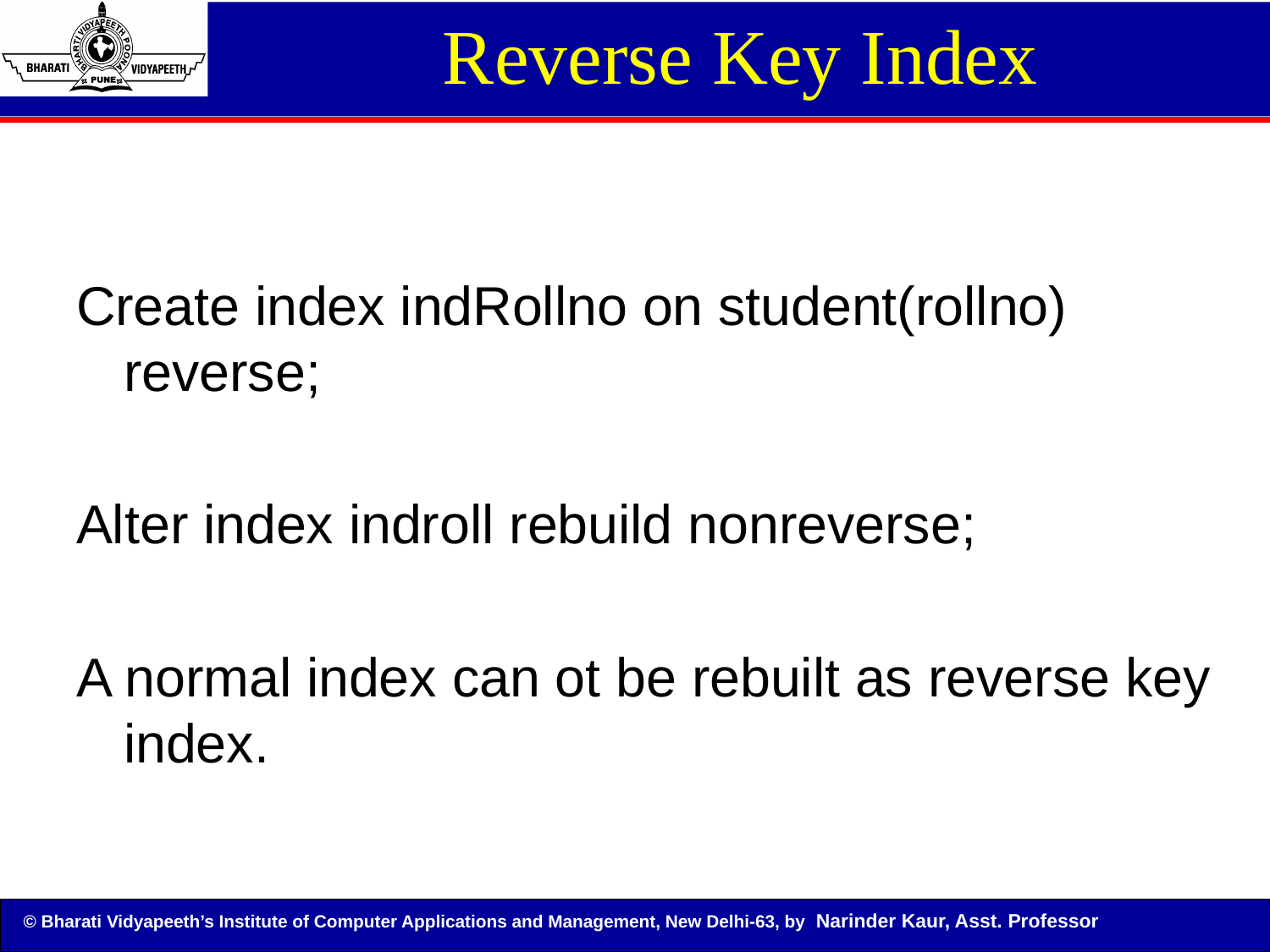

Reverse Key Index
Create index indRollno on student(rollno) reverse;

Alter index indroll rebuild nonreverse;

A normal index can ot be rebuilt as reverse key index.